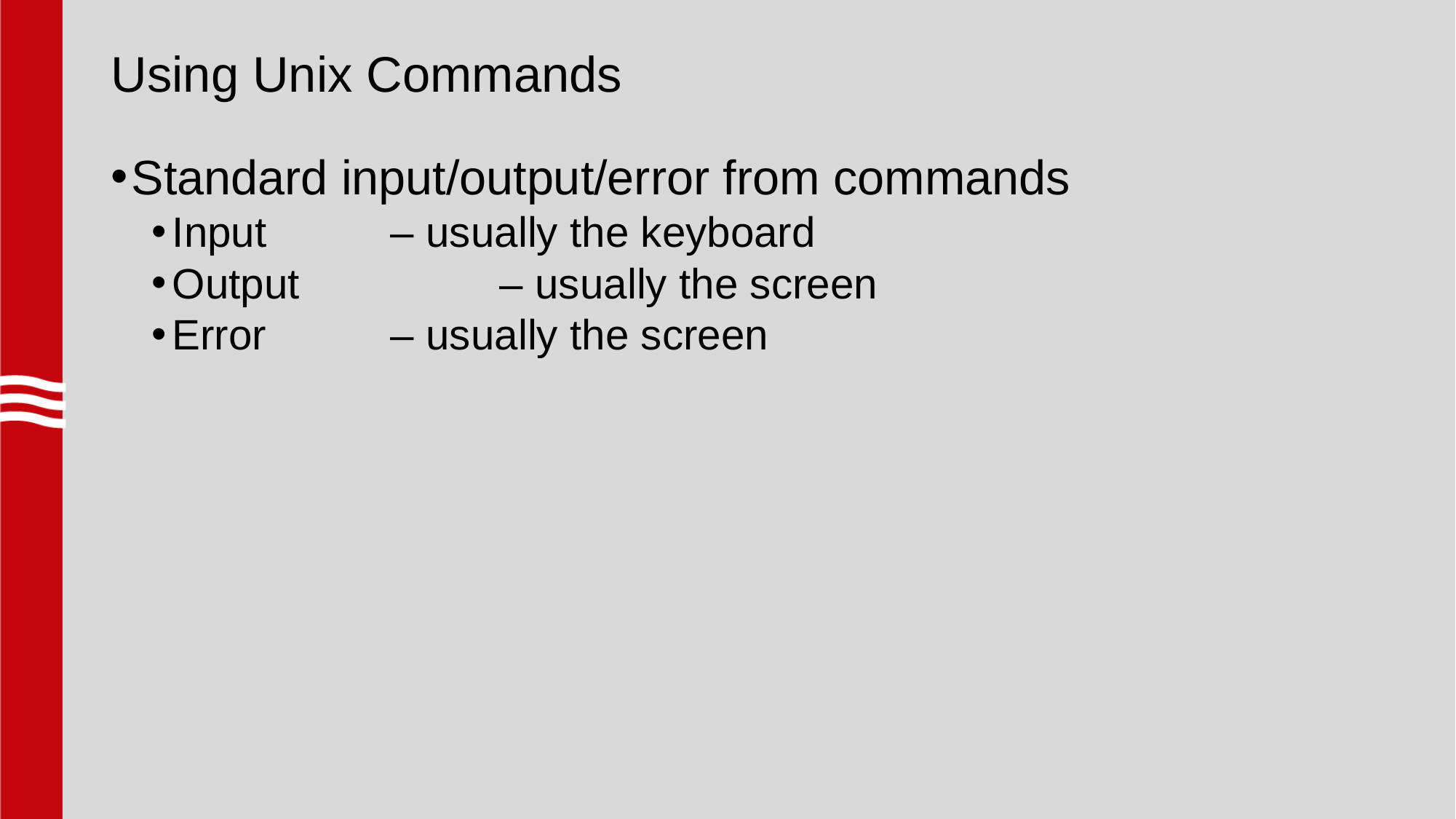

# Using Unix Commands
Standard input/output/error from commands
Input 		– usually the keyboard
Output 		– usually the screen
Error 		– usually the screen